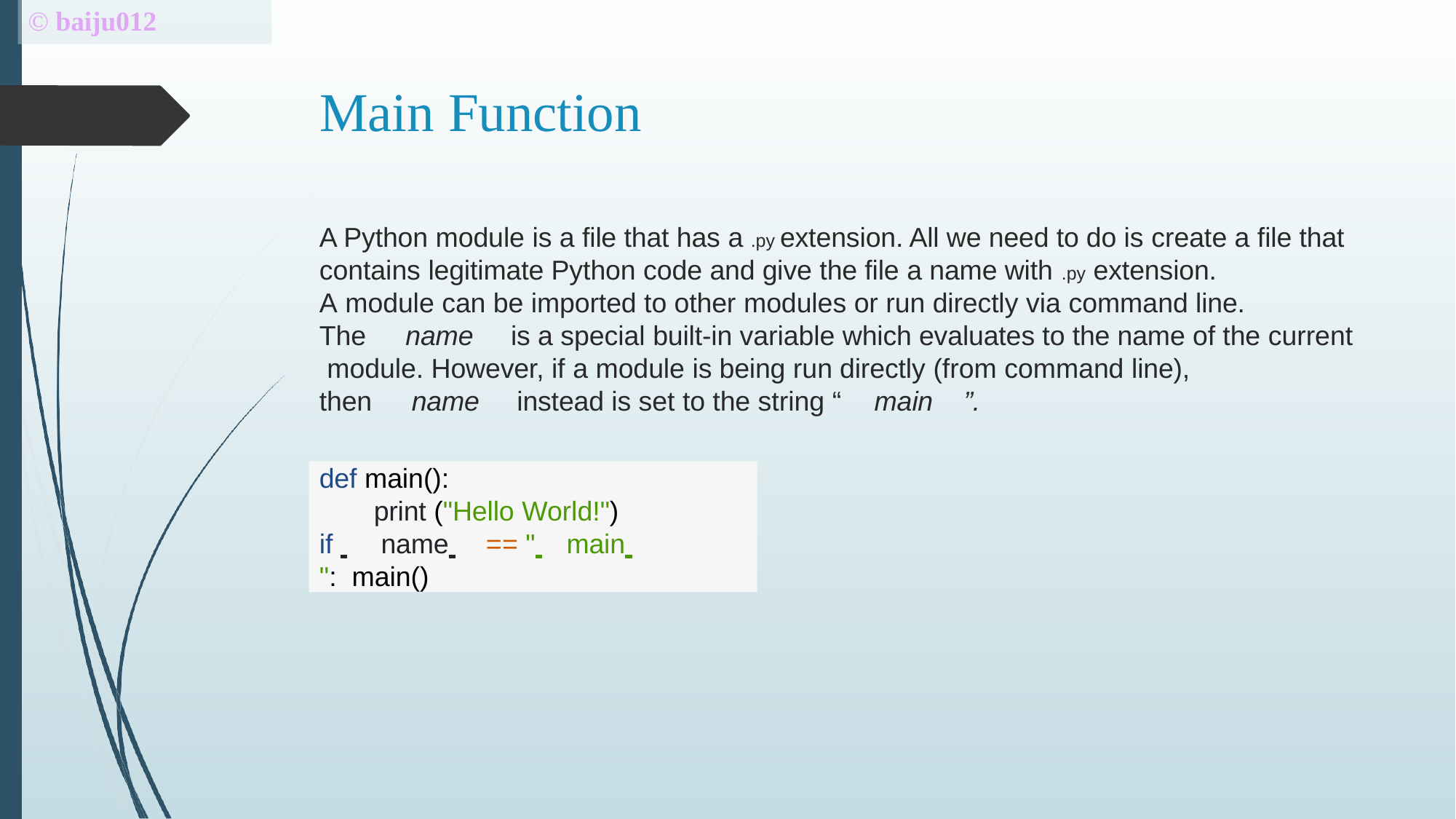

# © baiju012
Main Function
A Python module is a file that has a .py extension. All we need to do is create a file that  contains legitimate Python code and give the file a name with .py extension.
A module can be imported to other modules or run directly via command line.
The	name	is a special built-in variable which evaluates to the name of the current  module. However, if a module is being run directly (from command line),
then	name	instead is set to the string “	main	”.
def main():
print ("Hello World!")
if  	name 	== " 	main 	":  main()